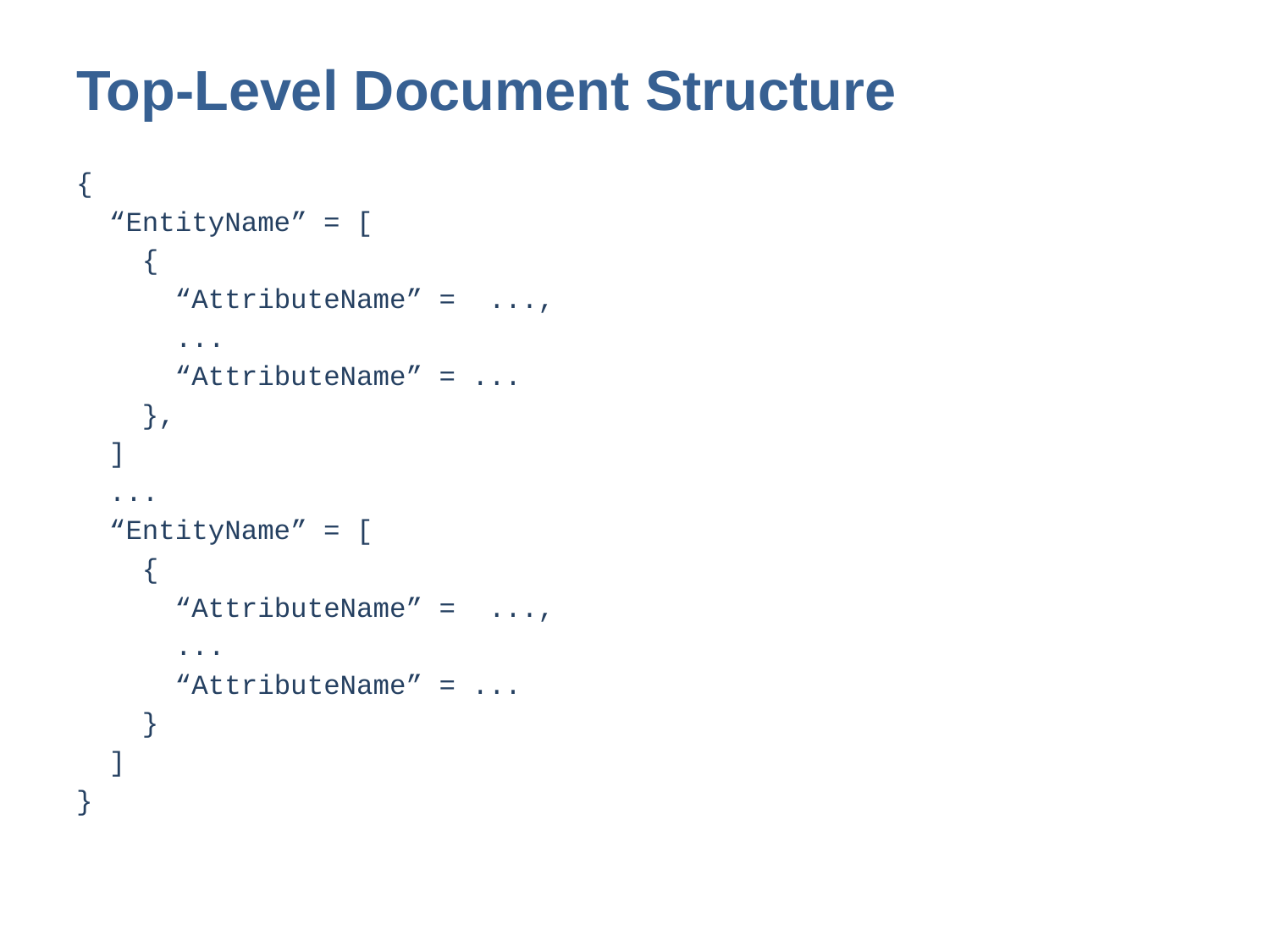

# Top-Level Document Structure
{
  “EntityName” = [
    {
      “AttributeName” =  ...,
      ...
      “AttributeName” = ...
    },
  ]
  ...
  “EntityName” = [
    {
      “AttributeName” =  ...,
      ...
      “AttributeName” = ...
    }
  ]
}
7